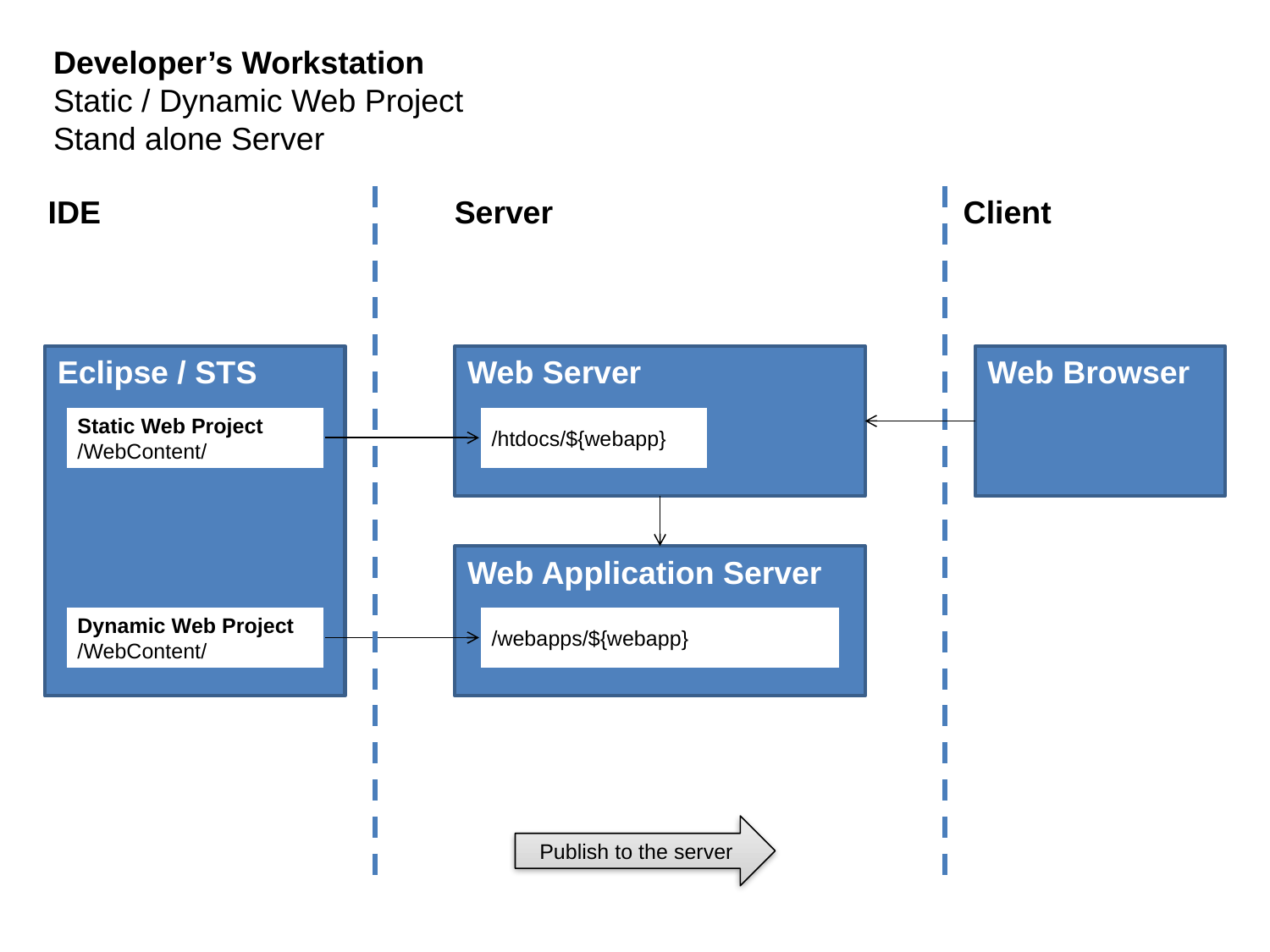

Developer’s Workstation
Static / Dynamic Web Project
Stand alone Server
IDE
Server
Client
Eclipse / STS
Web Server
Web Browser
Static Web Project
/WebContent/
/htdocs/${webapp}
Web Application Server
Dynamic Web Project
/WebContent/
/webapps/${webapp}
Publish to the server